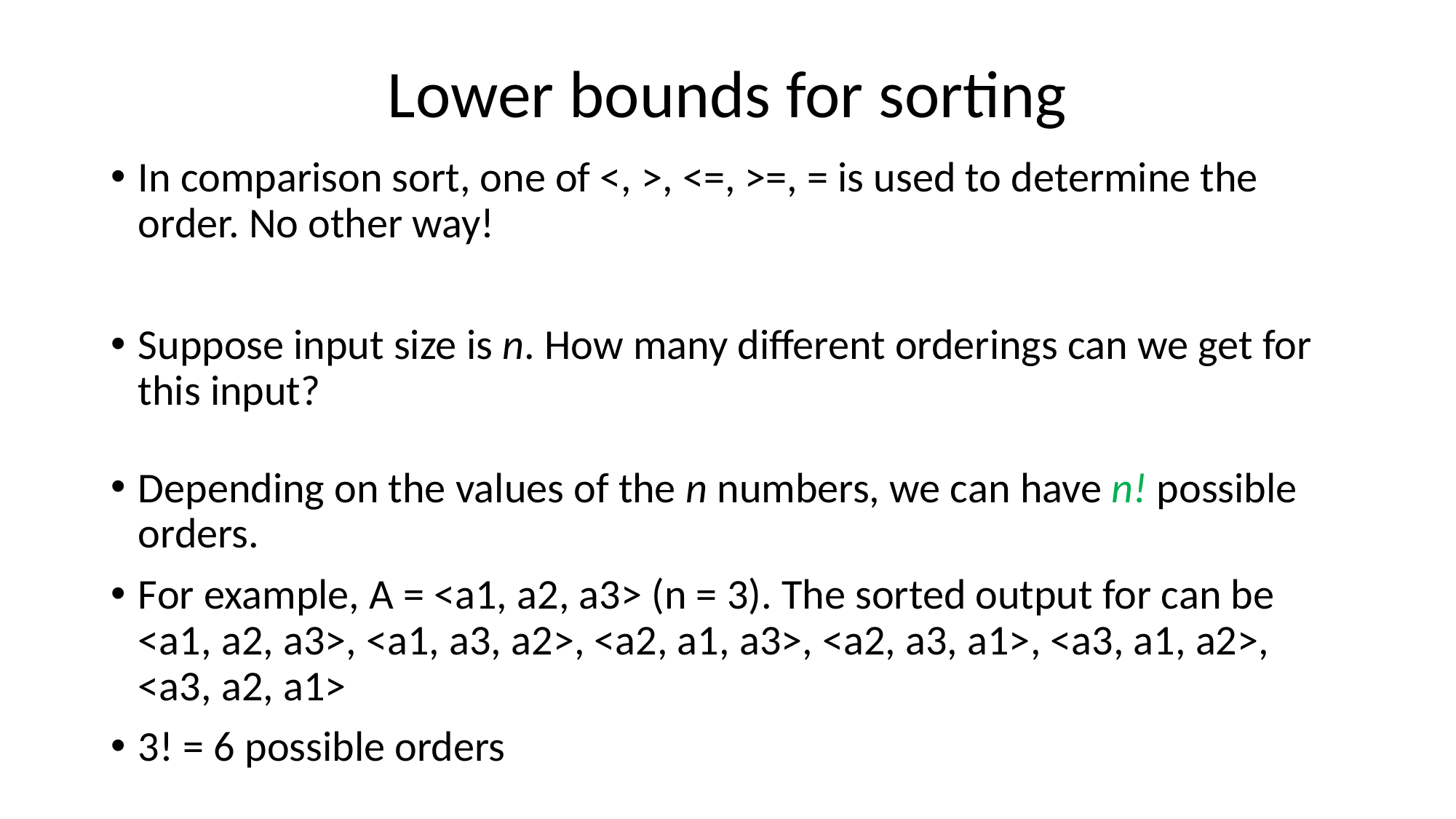

# Lower bounds for sorting
In comparison sort, one of <, >, <=, >=, = is used to determine the order. No other way!

Suppose input size is n. How many different orderings can we get for this input?

Depending on the values of the n numbers, we can have n! possible orders.
For example, A = <a1, a2, a3> (n = 3). The sorted output for can be <a1, a2, a3>, <a1, a3, a2>, <a2, a1, a3>, <a2, a3, a1>, <a3, a1, a2>, <a3, a2, a1>
3! = 6 possible orders